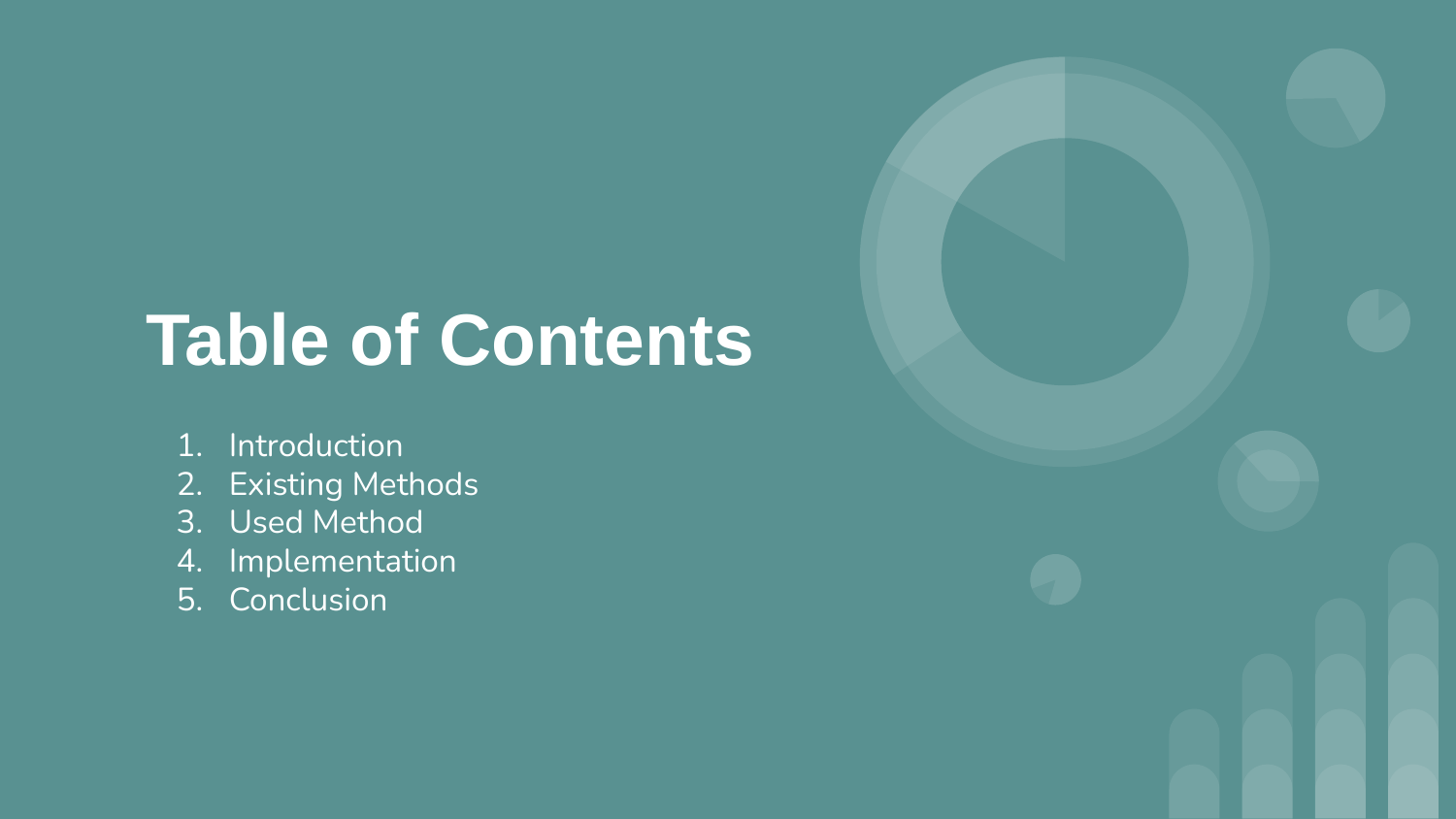

# Table of Contents
Introduction
Existing Methods
Used Method
Implementation
Conclusion